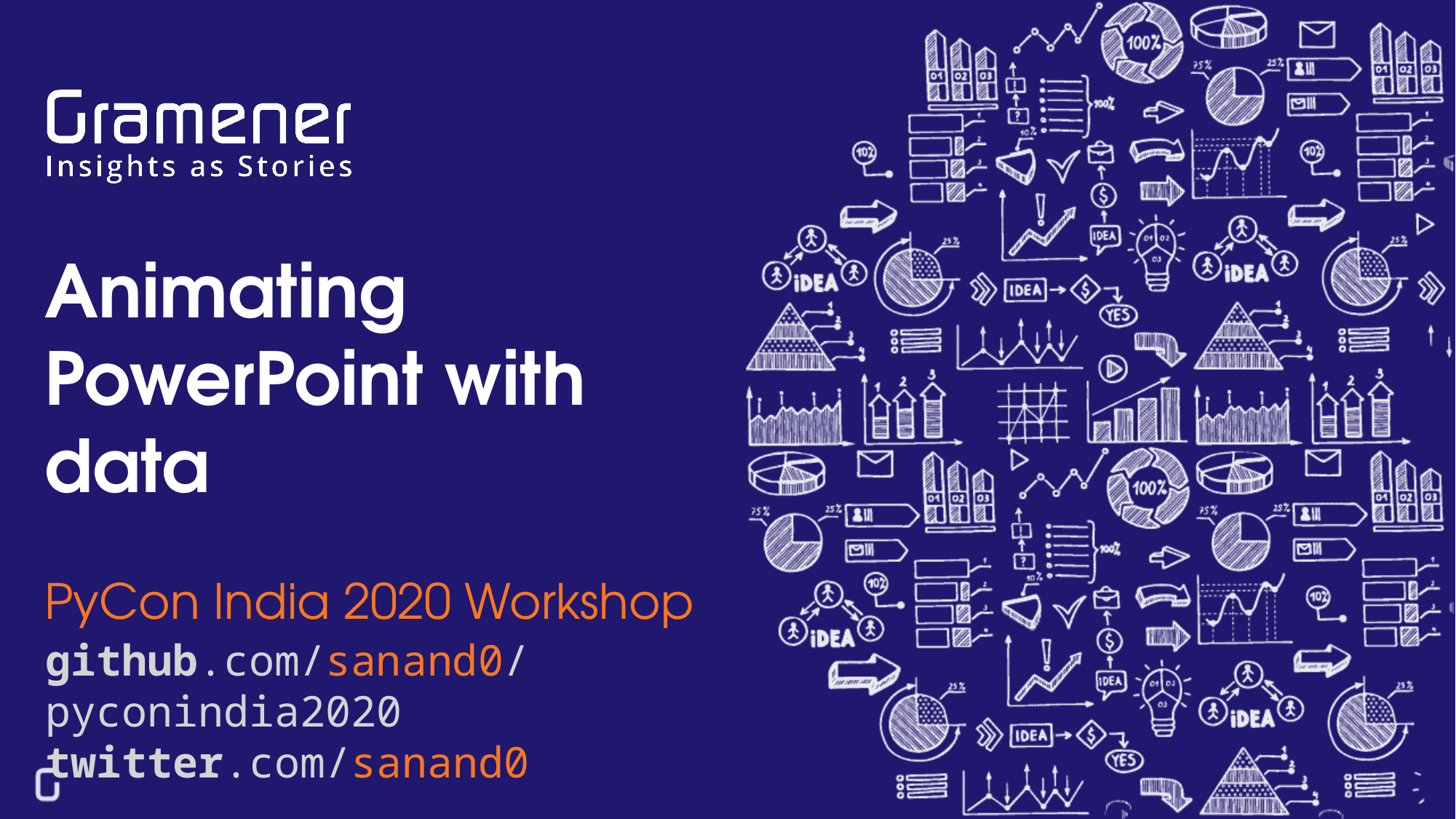

👍👎
# Animating PowerPoint with data
PyCon India 2020 Workshop
github.com/sanand0/pyconindia2020
twitter.com/sanand0